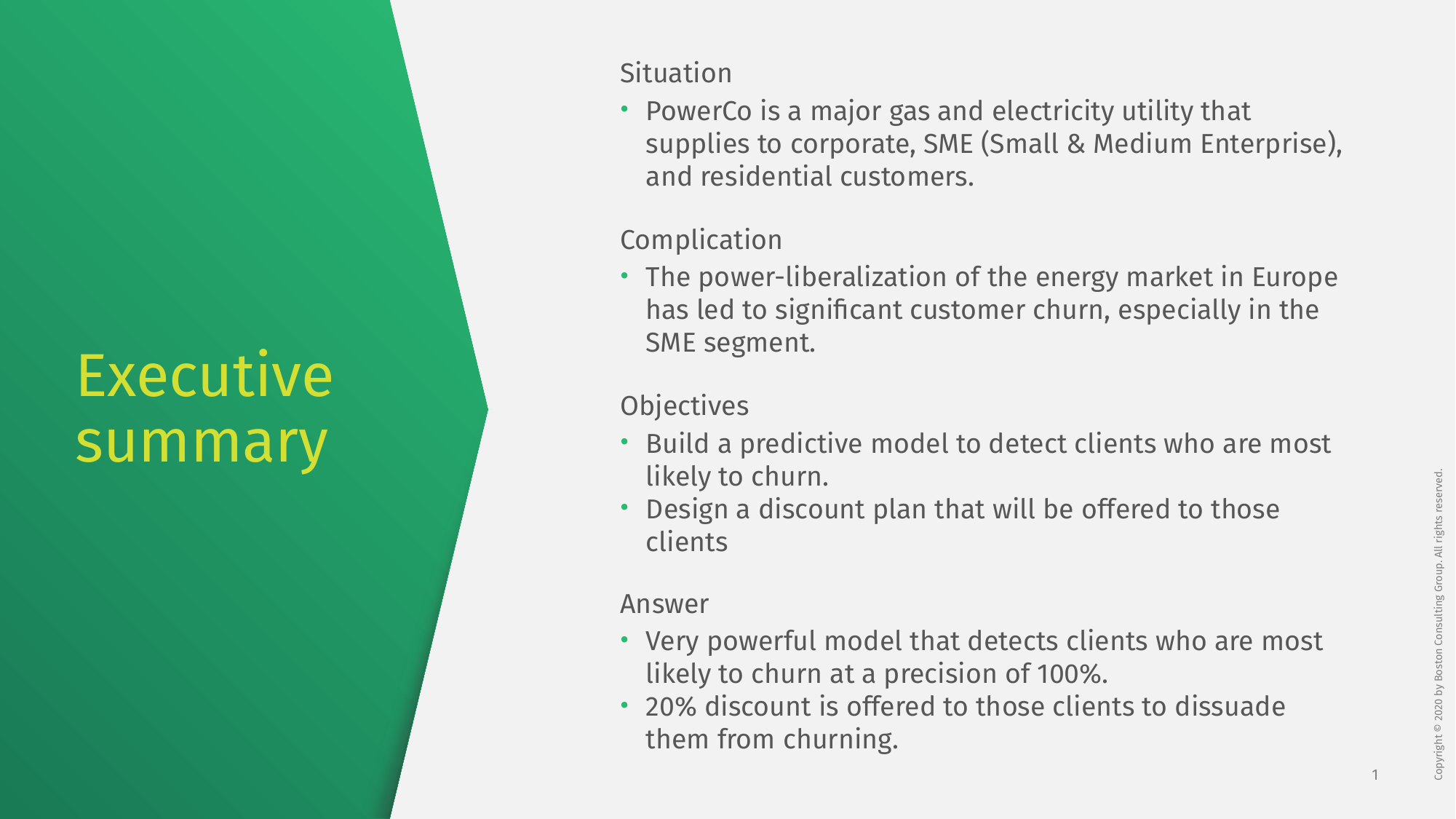

Situation
PowerCo is a major gas and electricity utility that supplies to corporate, SME (Small & Medium Enterprise), and residential customers.

Complication
The power-liberalization of the energy market in Europe has led to significant customer churn, especially in the SME segment.

Objectives
Build a predictive model to detect clients who are most likely to churn.
Design a discount plan that will be offered to those clients

Answer
Very powerful model that detects clients who are most likely to churn at a precision of 100%.
20% discount is offered to those clients to dissuade them from churning.
# Executive summary